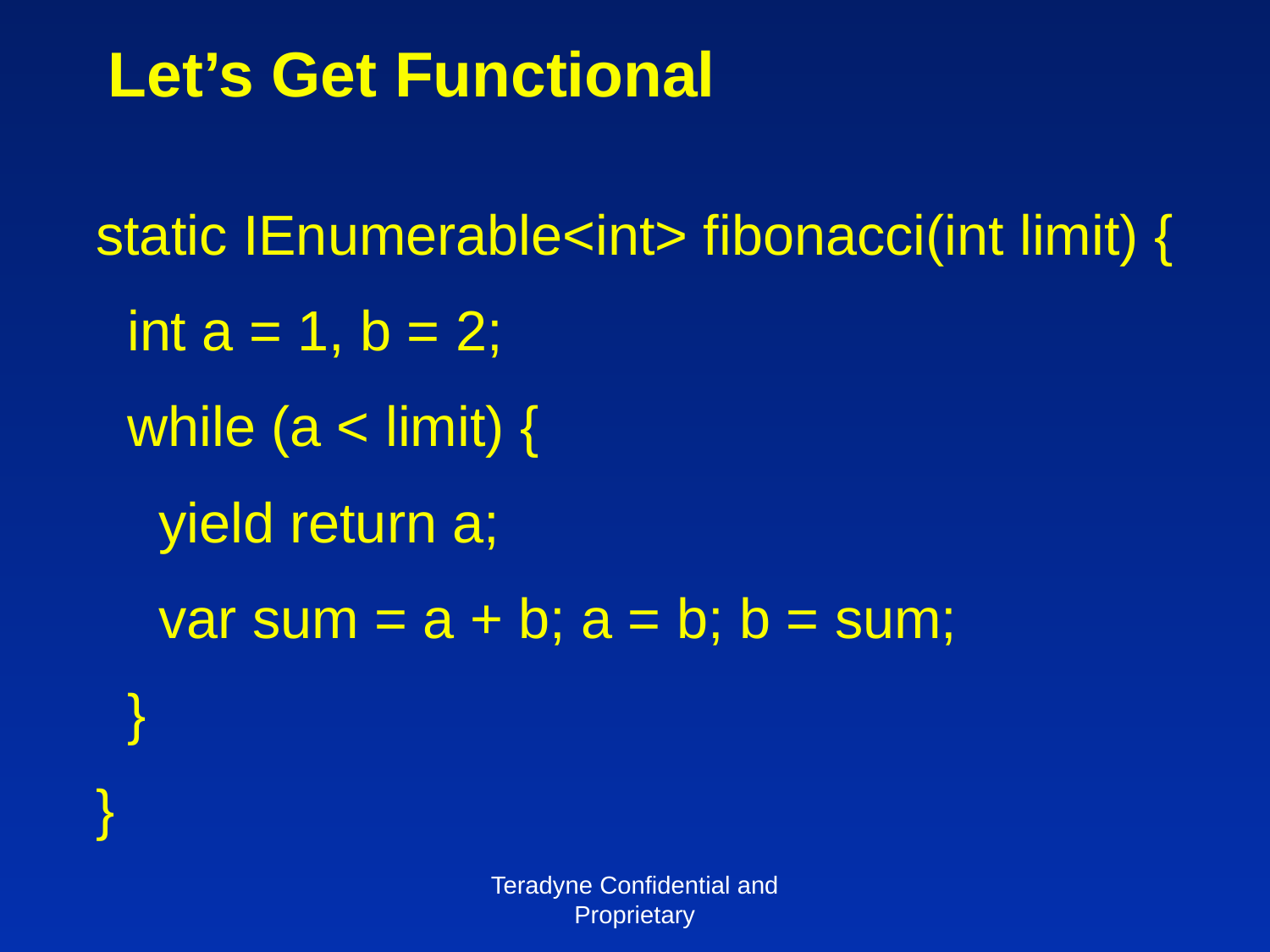

# Let’s Get Functional
static IEnumerable<int> fibonacci(int limit) {
  int a = 1, b = 2;
  while (a < limit) {
    yield return a;
    var sum = a + b; a = b; b = sum;
  }
}
Teradyne Confidential and Proprietary